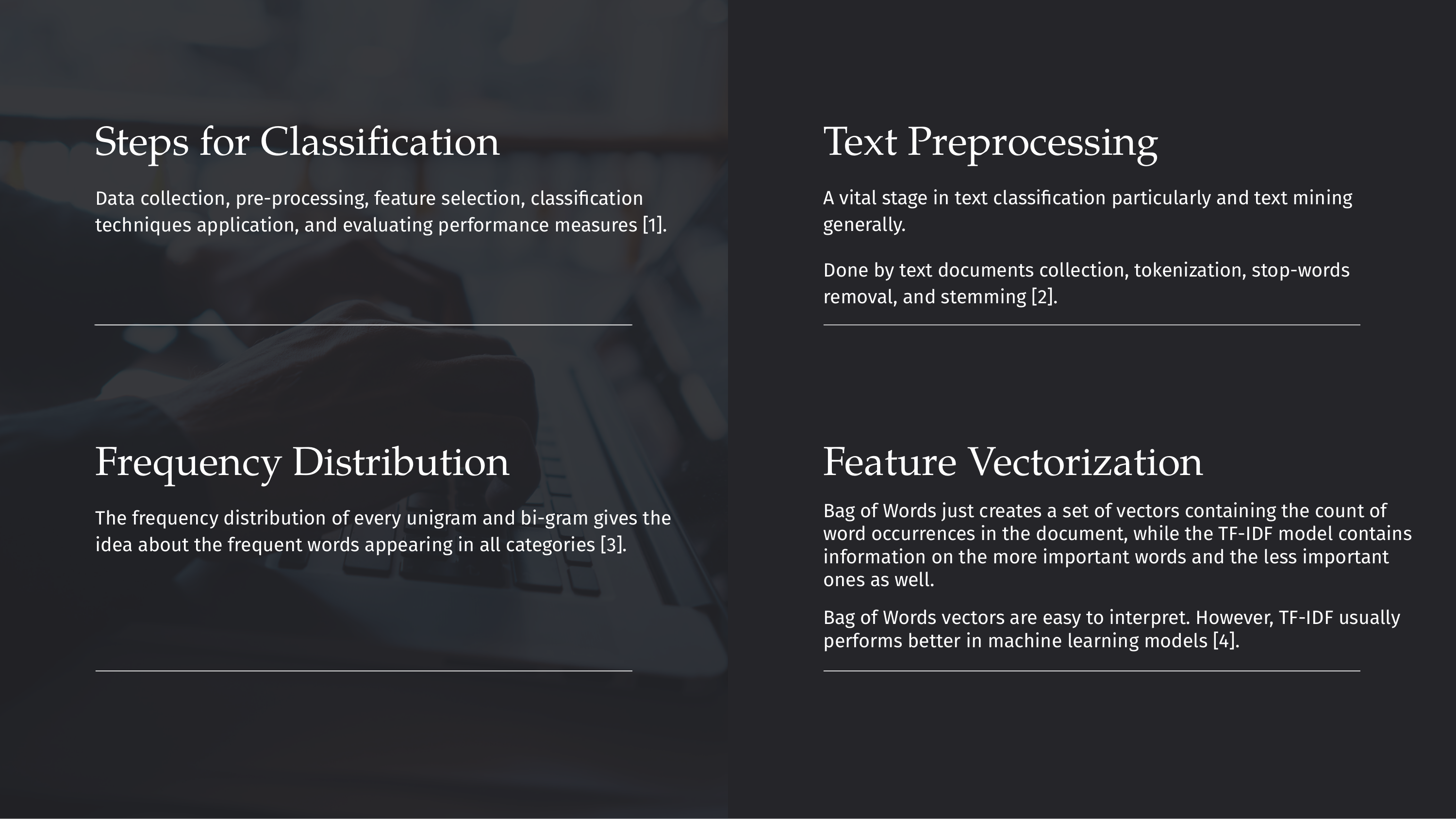

# Steps for Classification
Text Preprocessing
A vital stage in text classification particularly and text mining generally.
Done by text documents collection, tokenization, stop-words removal, and stemming [2].
Data collection, pre-processing, feature selection, classification techniques application, and evaluating performance measures [1].

Frequency Distribution
The frequency distribution of every unigram and bi-gram gives the idea about the frequent words appearing in all categories [3].
Feature Vectorization
Bag of Words just creates a set of vectors containing the count of word occurrences in the document, while the TF-IDF model contains information on the more important words and the less important ones as well.
Bag of Words vectors are easy to interpret. However, TF-IDF usually performs better in machine learning models [4].